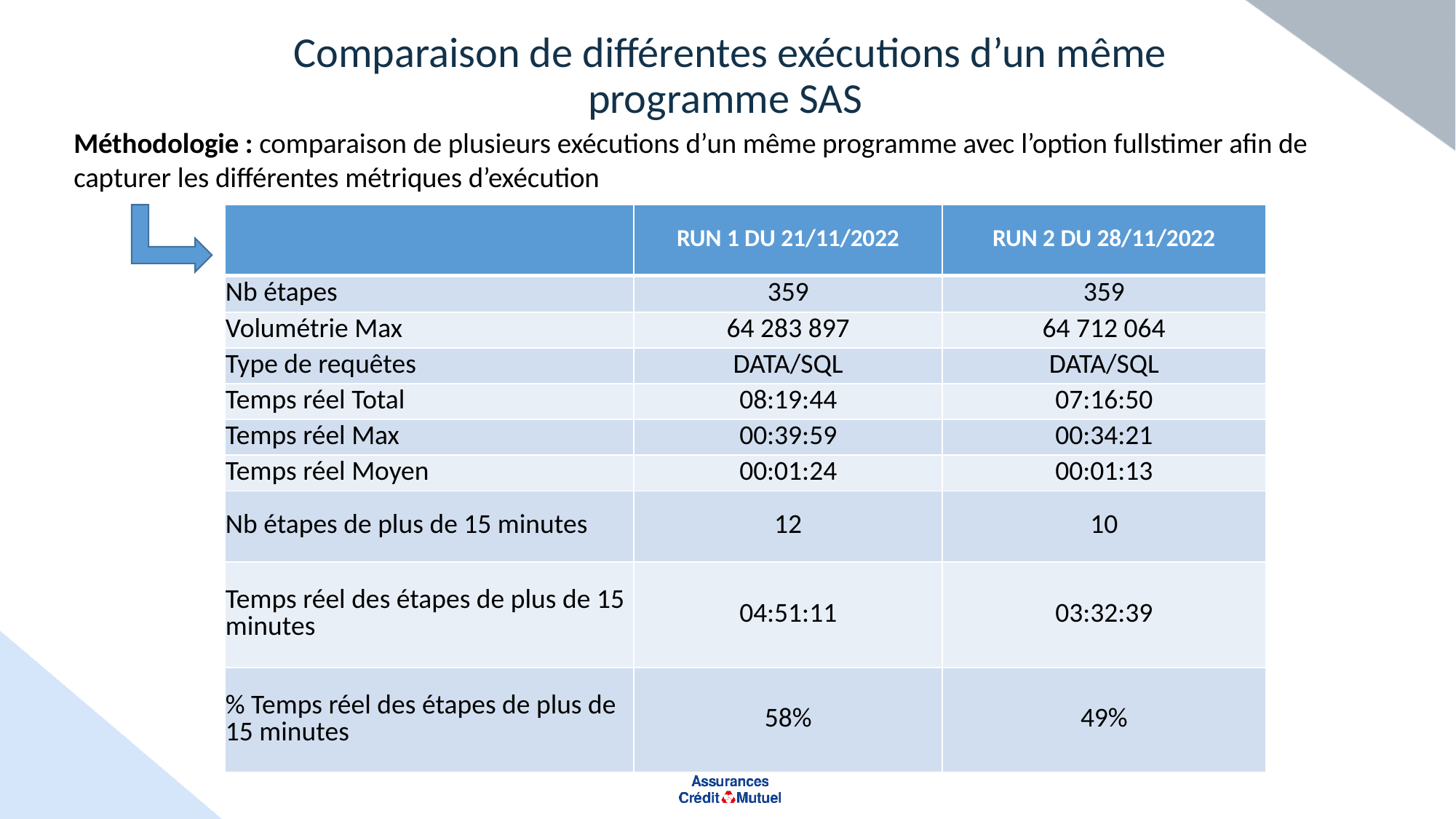

# Comparaison de différentes exécutions d’un même programme SAS
Méthodologie : comparaison de plusieurs exécutions d’un même programme avec l’option fullstimer afin de capturer les différentes métriques d’exécution

|  | RUN 1 DU 21/11/2022 | RUN 2 DU 28/11/2022 |
| --- | --- | --- |
| Nb étapes | 359 | 359 |
| Volumétrie Max | 64 283 897 | 64 712 064 |
| Type de requêtes | DATA/SQL | DATA/SQL |
| Temps réel Total | 08:19:44 | 07:16:50 |
| Temps réel Max | 00:39:59 | 00:34:21 |
| Temps réel Moyen | 00:01:24 | 00:01:13 |
| Nb étapes de plus de 15 minutes | 12 | 10 |
| Temps réel des étapes de plus de 15 minutes | 04:51:11 | 03:32:39 |
| % Temps réel des étapes de plus de 15 minutes | 58% | 49% |